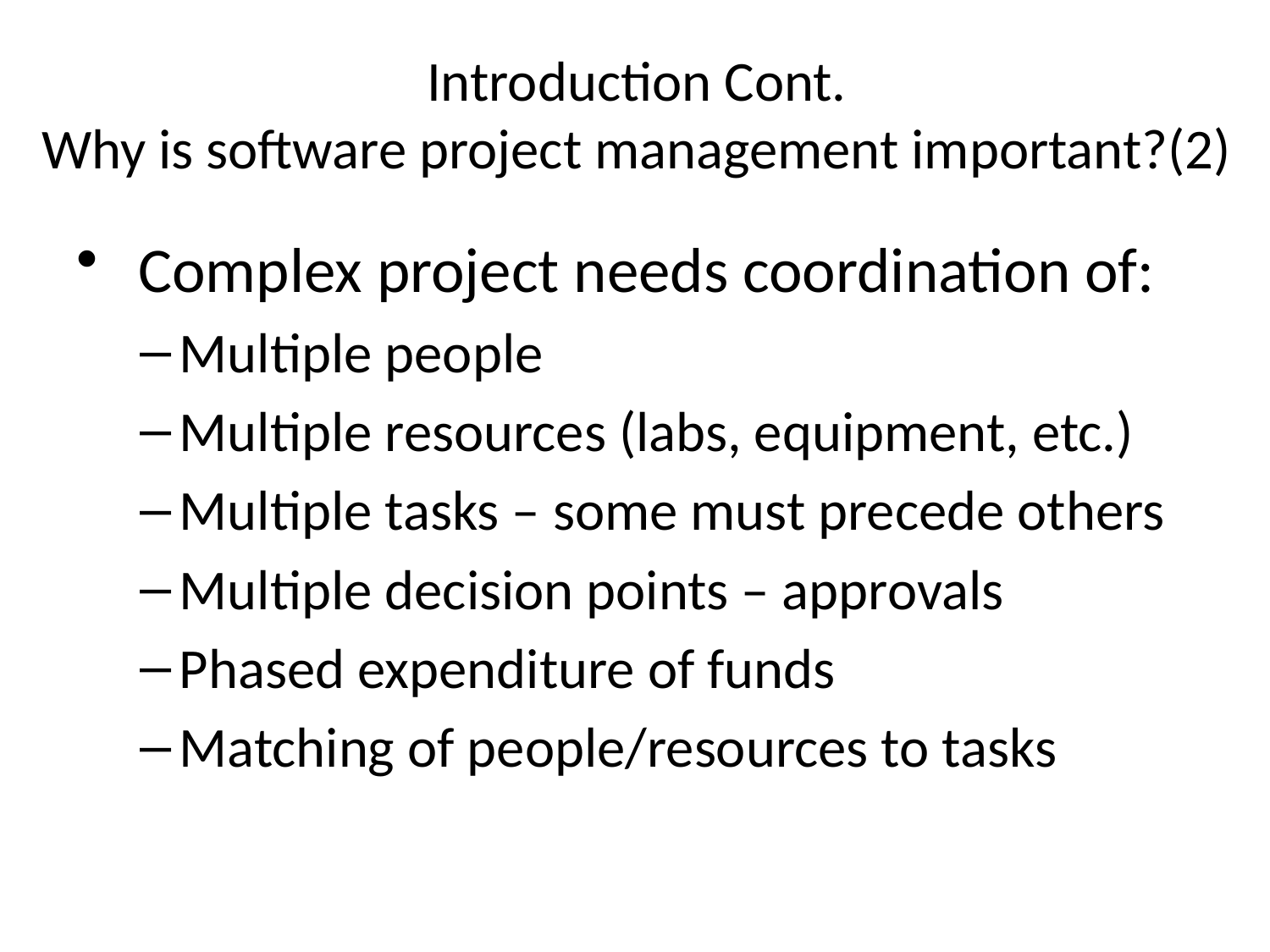

# Introduction Cont. Why is software project management important?(2)
 Complex project needs coordination of:
Multiple people
Multiple resources (labs, equipment, etc.)
Multiple tasks – some must precede others
Multiple decision points – approvals
Phased expenditure of funds
Matching of people/resources to tasks